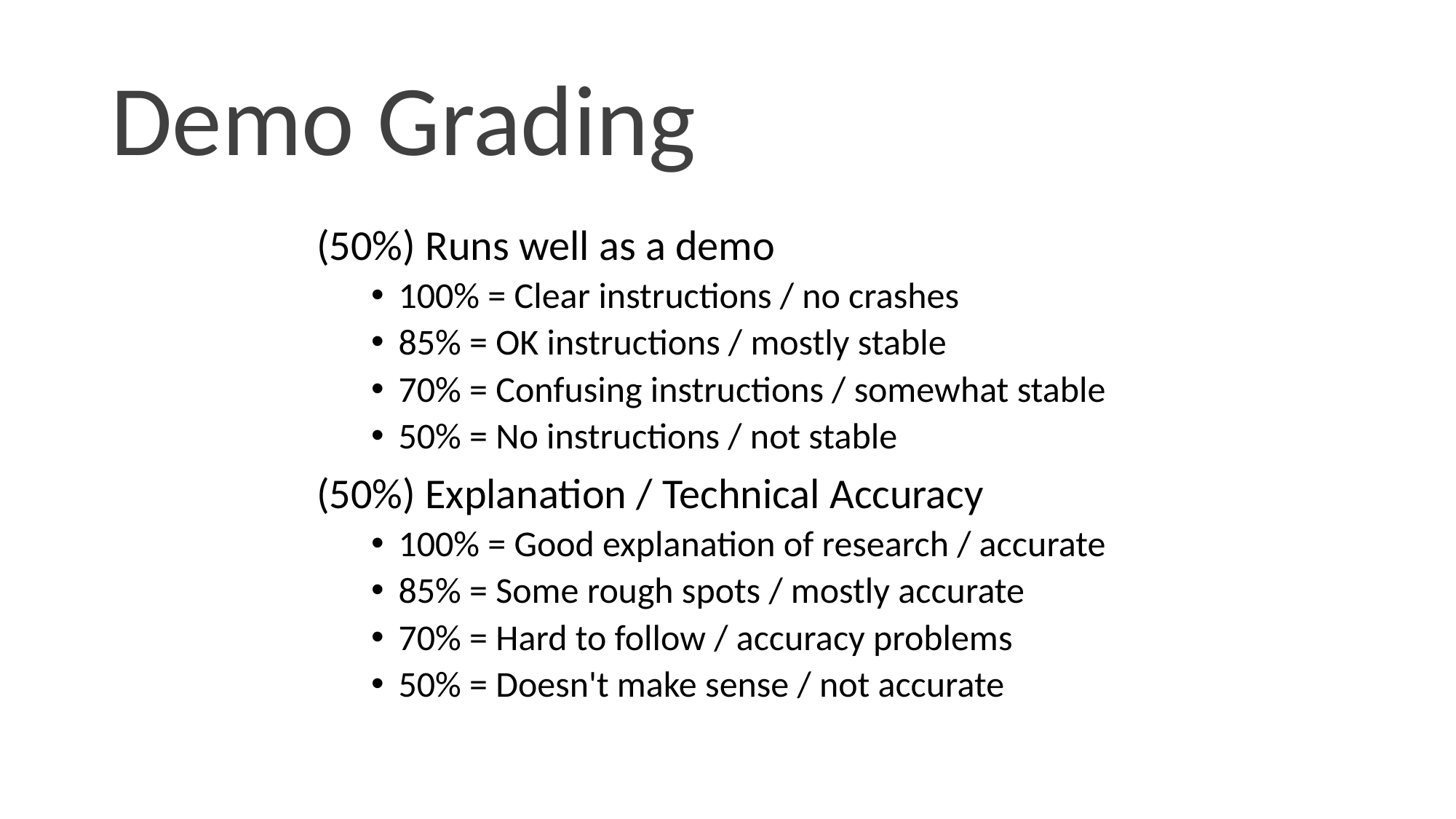

# Demo Grading
(50%) Runs well as a demo
100% = Clear instructions / no crashes
85% = OK instructions / mostly stable
70% = Confusing instructions / somewhat stable
50% = No instructions / not stable
(50%) Explanation / Technical Accuracy
100% = Good explanation of research / accurate
85% = Some rough spots / mostly accurate
70% = Hard to follow / accuracy problems
50% = Doesn't make sense / not accurate